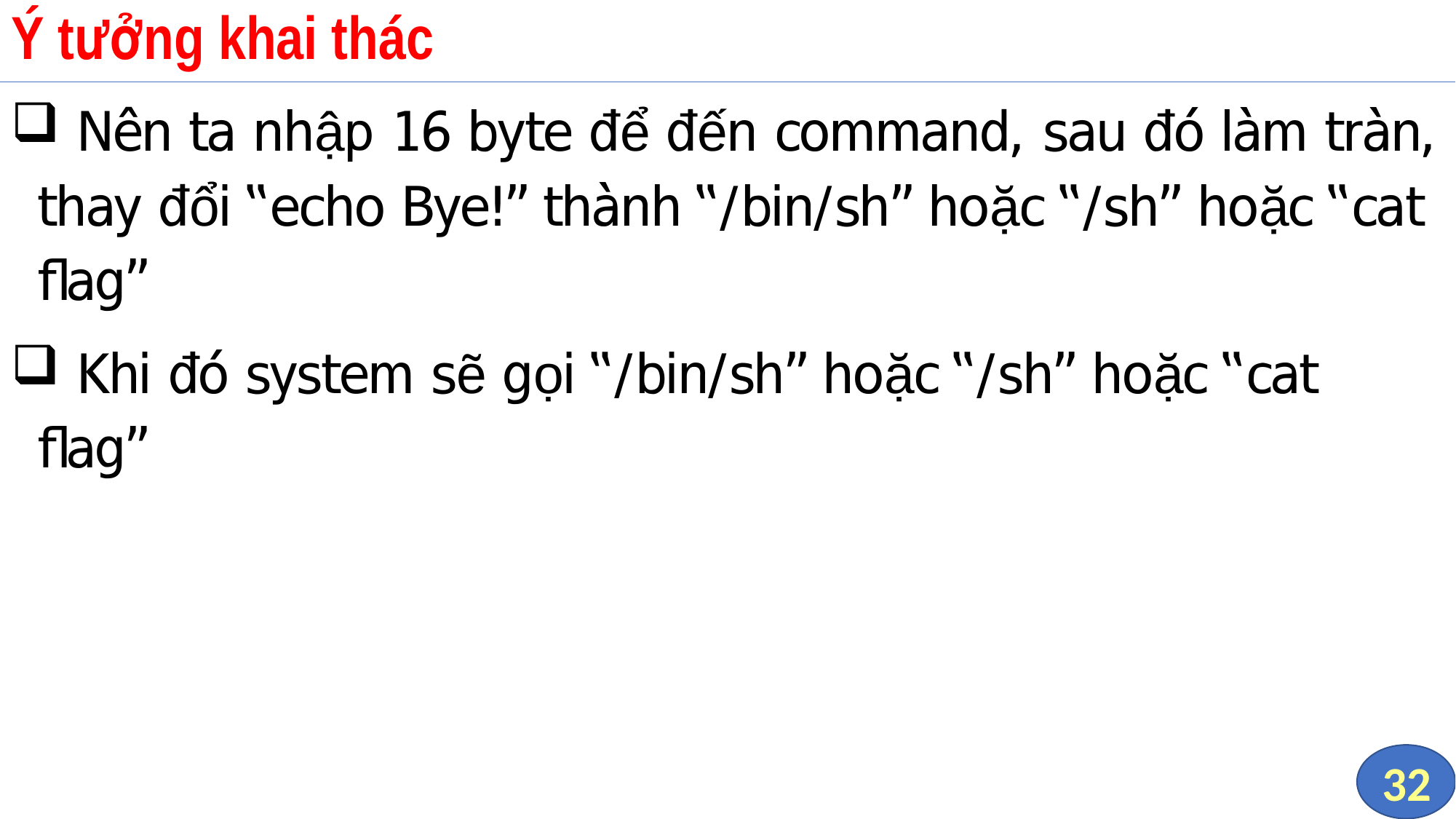

# Ý tưởng khai thác
 Nên ta nhập 16 byte để đến command, sau đó làm tràn, thay đổi “echo Bye!” thành “/bin/sh” hoặc “/sh” hoặc “cat flag”
 Khi đó system sẽ gọi “/bin/sh” hoặc “/sh” hoặc “cat flag”

32